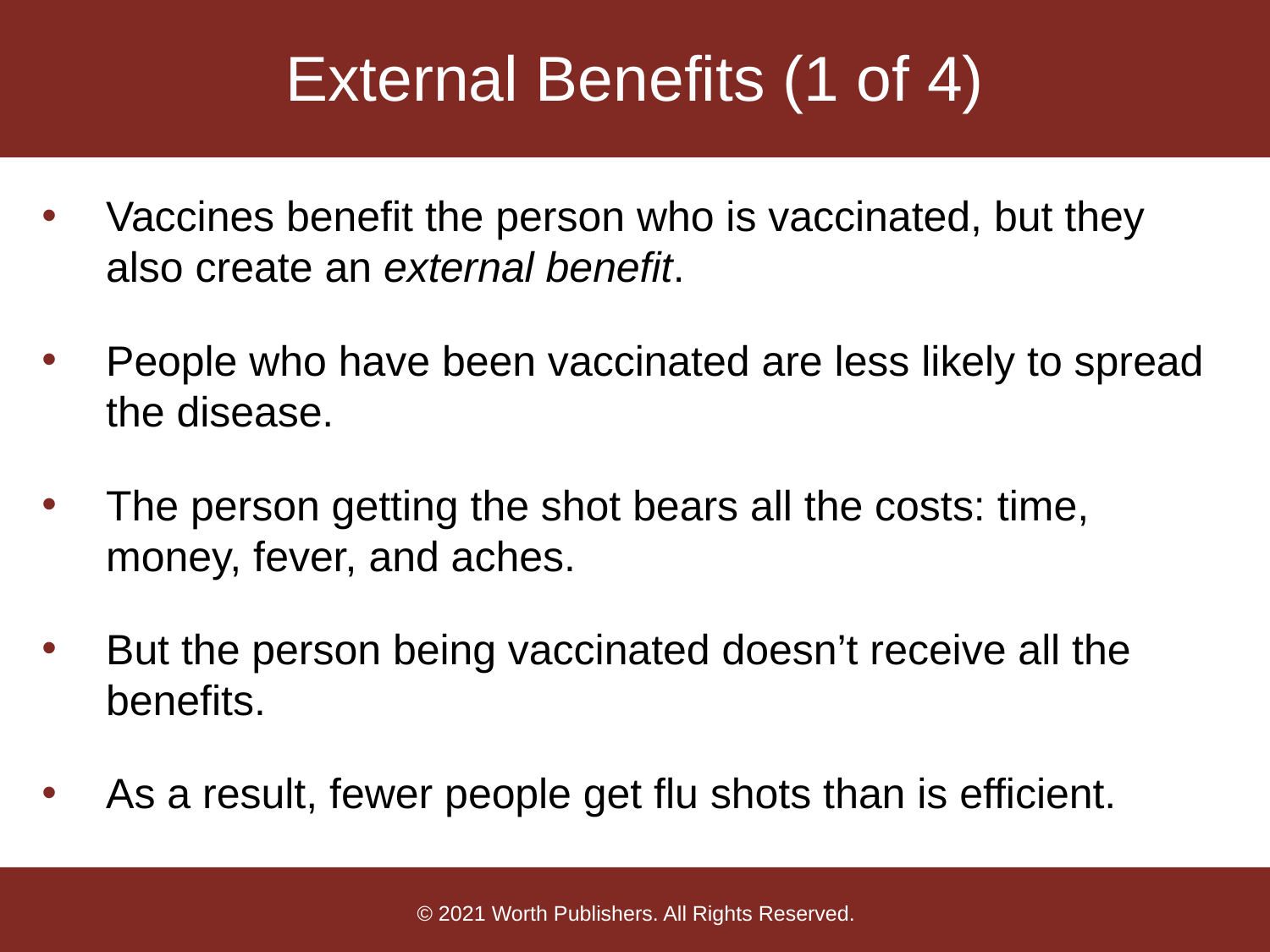

# External Benefits (1 of 4)
Vaccines benefit the person who is vaccinated, but they also create an external benefit.
People who have been vaccinated are less likely to spread the disease.
The person getting the shot bears all the costs: time, money, fever, and aches.
But the person being vaccinated doesn’t receive all the benefits.
As a result, fewer people get flu shots than is efficient.